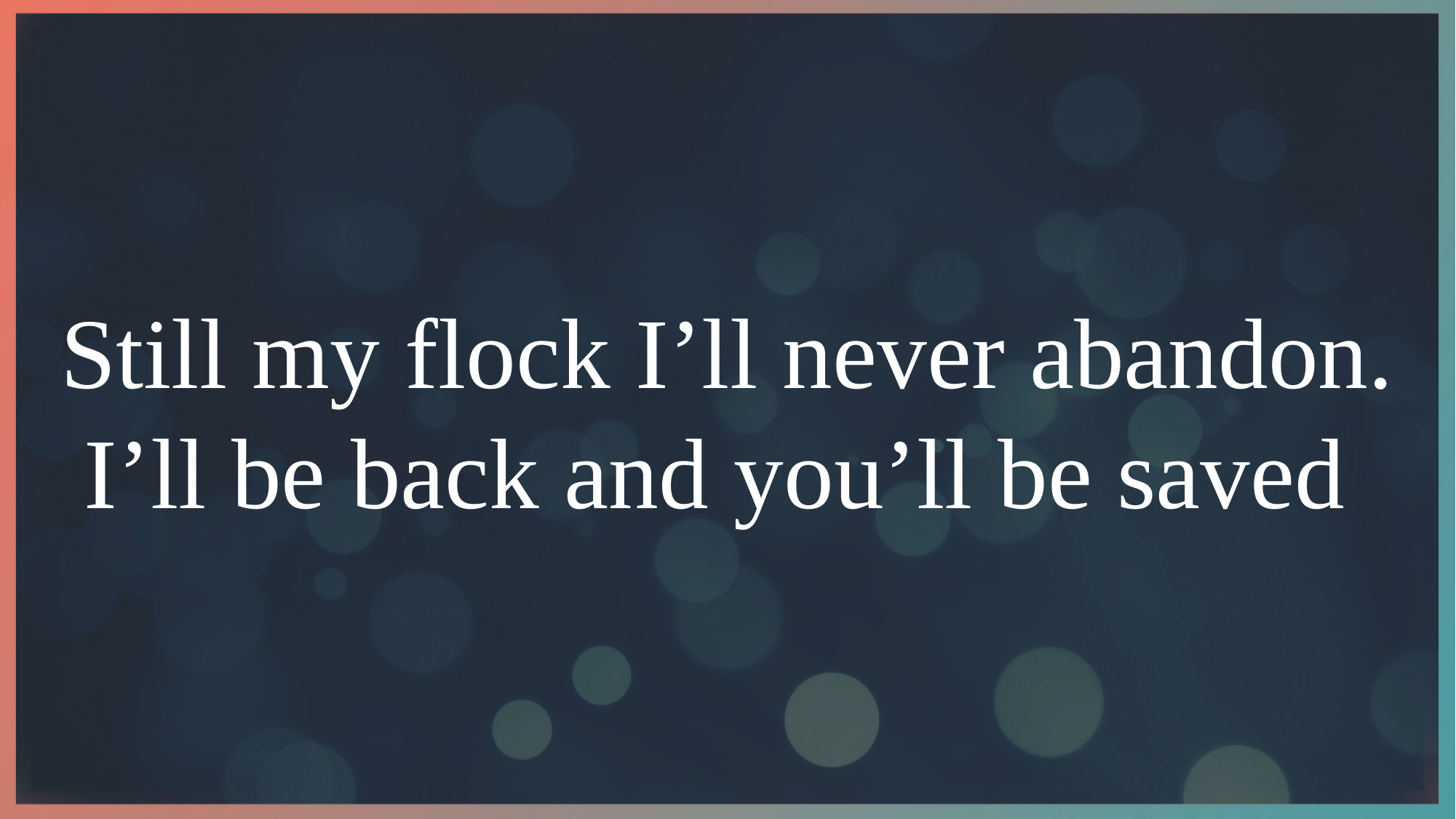

Still my flock I’ll never abandon. I’ll be back and you’ll be saved